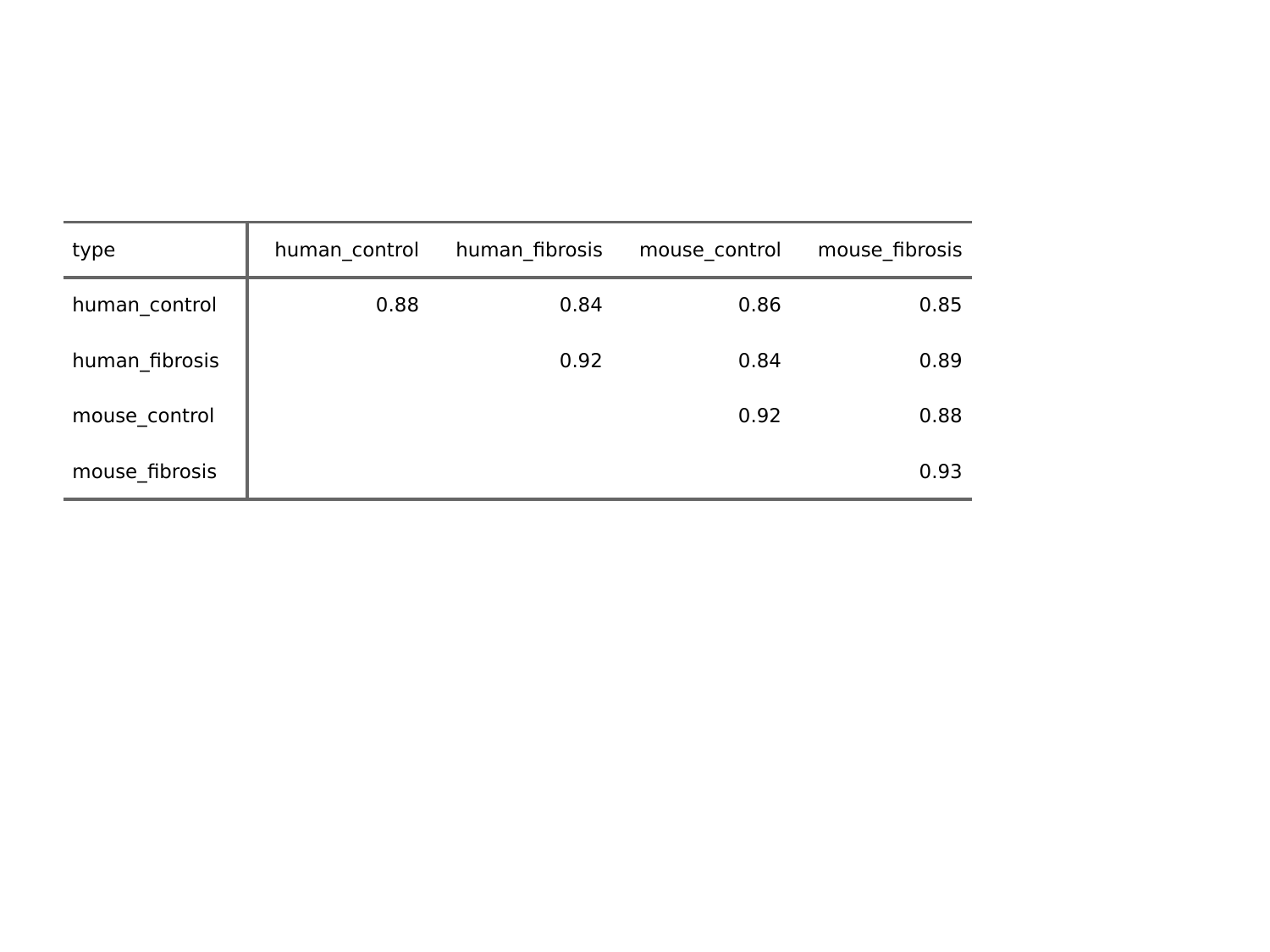

| type | human\_control | human\_fibrosis | mouse\_control | mouse\_fibrosis |
| --- | --- | --- | --- | --- |
| human\_control | 0.88 | 0.84 | 0.86 | 0.85 |
| human\_fibrosis |  | 0.92 | 0.84 | 0.89 |
| mouse\_control |  |  | 0.92 | 0.88 |
| mouse\_fibrosis |  |  |  | 0.93 |